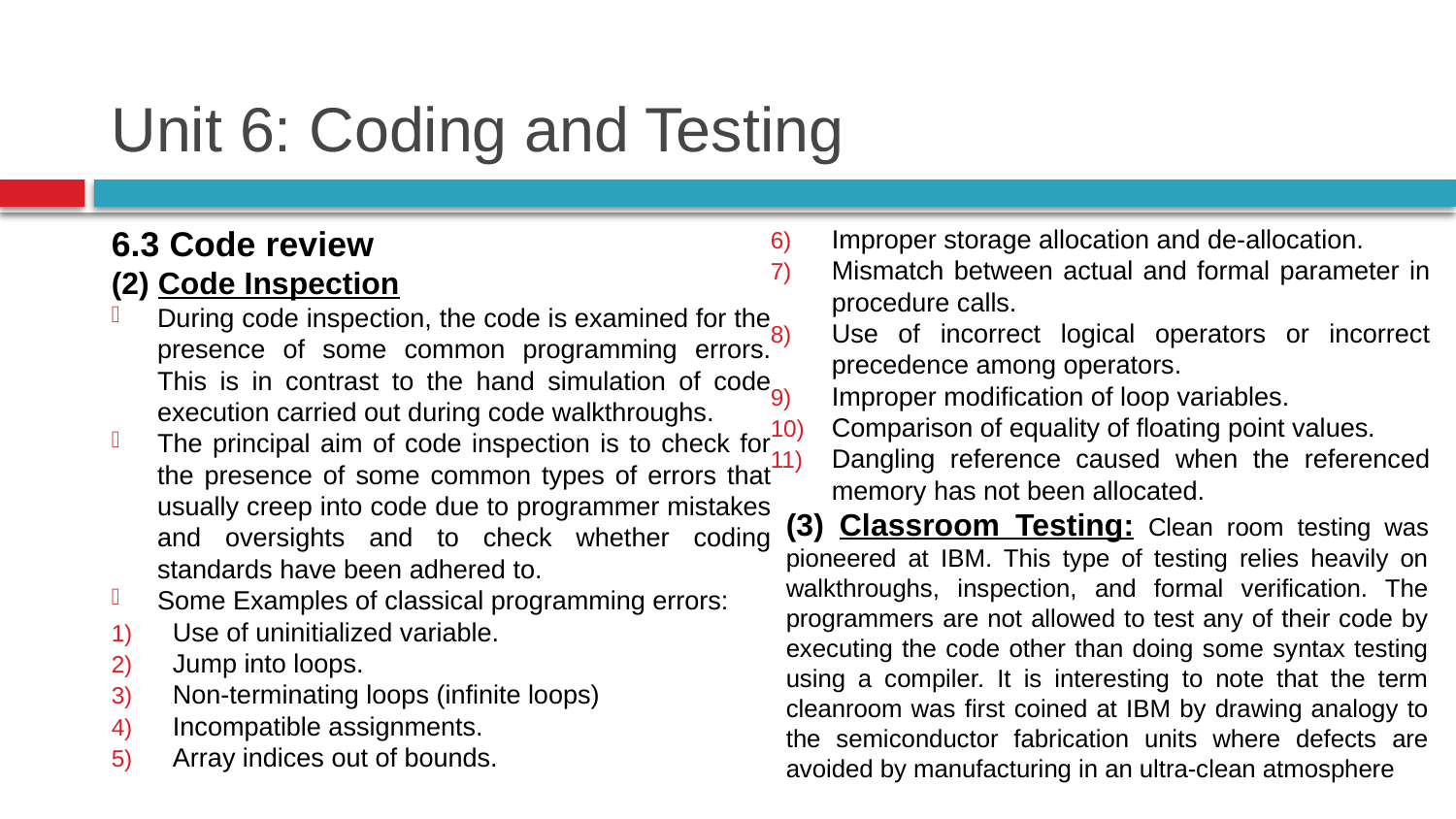

# Unit 6: Coding and Testing
6.3 Code review
(2) Code Inspection
During code inspection, the code is examined for the presence of some common programming errors. This is in contrast to the hand simulation of code execution carried out during code walkthroughs.
The principal aim of code inspection is to check for the presence of some common types of errors that usually creep into code due to programmer mistakes and oversights and to check whether coding standards have been adhered to.
Some Examples of classical programming errors:
Use of uninitialized variable.
Jump into loops.
Non-terminating loops (infinite loops)
Incompatible assignments.
Array indices out of bounds.
Improper storage allocation and de-allocation.
Mismatch between actual and formal parameter in procedure calls.
Use of incorrect logical operators or incorrect precedence among operators.
Improper modification of loop variables.
Comparison of equality of floating point values.
Dangling reference caused when the referenced memory has not been allocated.
(3) Classroom Testing: Clean room testing was pioneered at IBM. This type of testing relies heavily on walkthroughs, inspection, and formal verification. The programmers are not allowed to test any of their code by executing the code other than doing some syntax testing using a compiler. It is interesting to note that the term cleanroom was first coined at IBM by drawing analogy to the semiconductor fabrication units where defects are avoided by manufacturing in an ultra-clean atmosphere